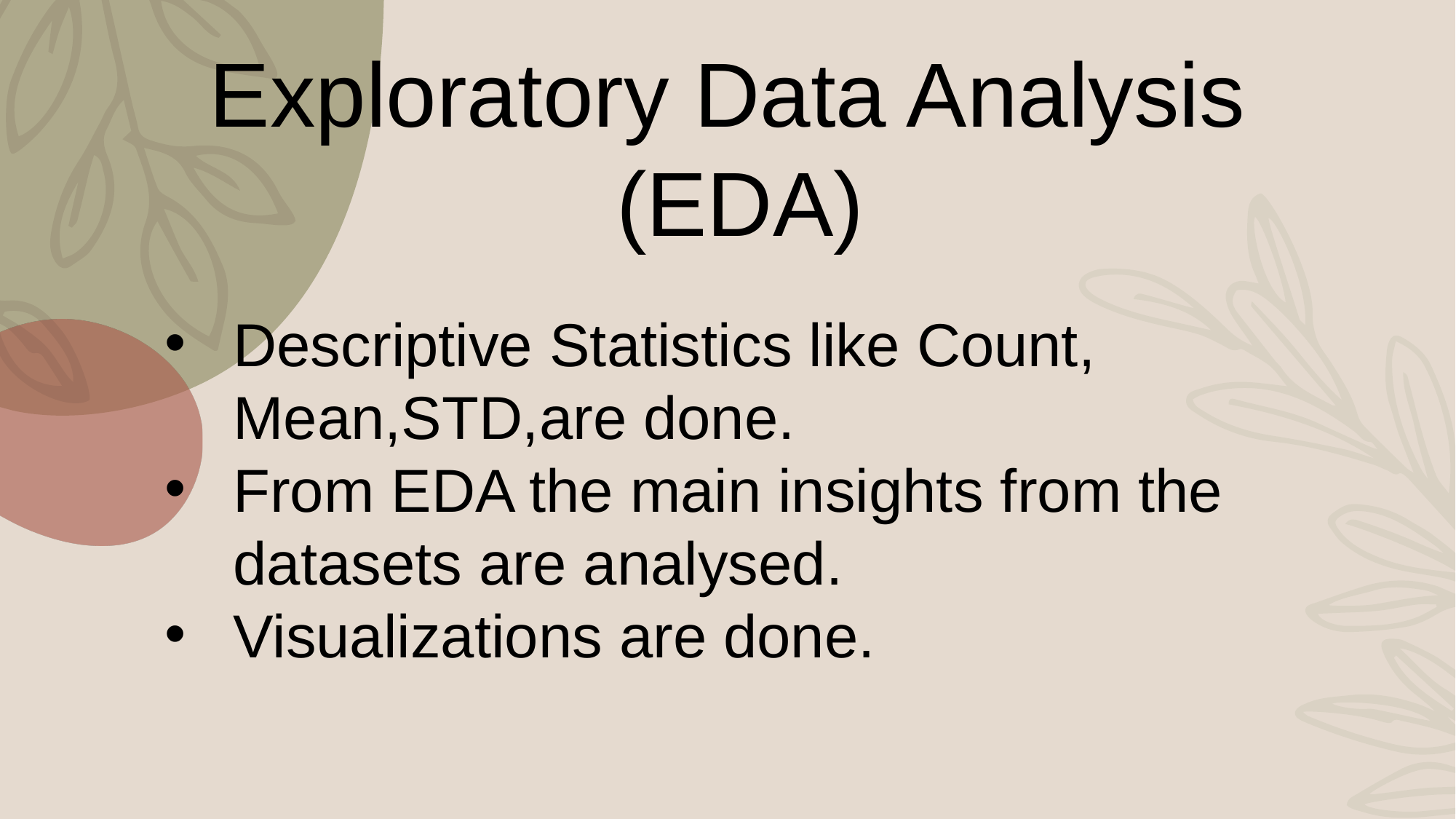

Exploratory Data Analysis
 (EDA)
Descriptive Statistics like Count, Mean,STD,are done.
From EDA the main insights from the datasets are analysed.
Visualizations are done.